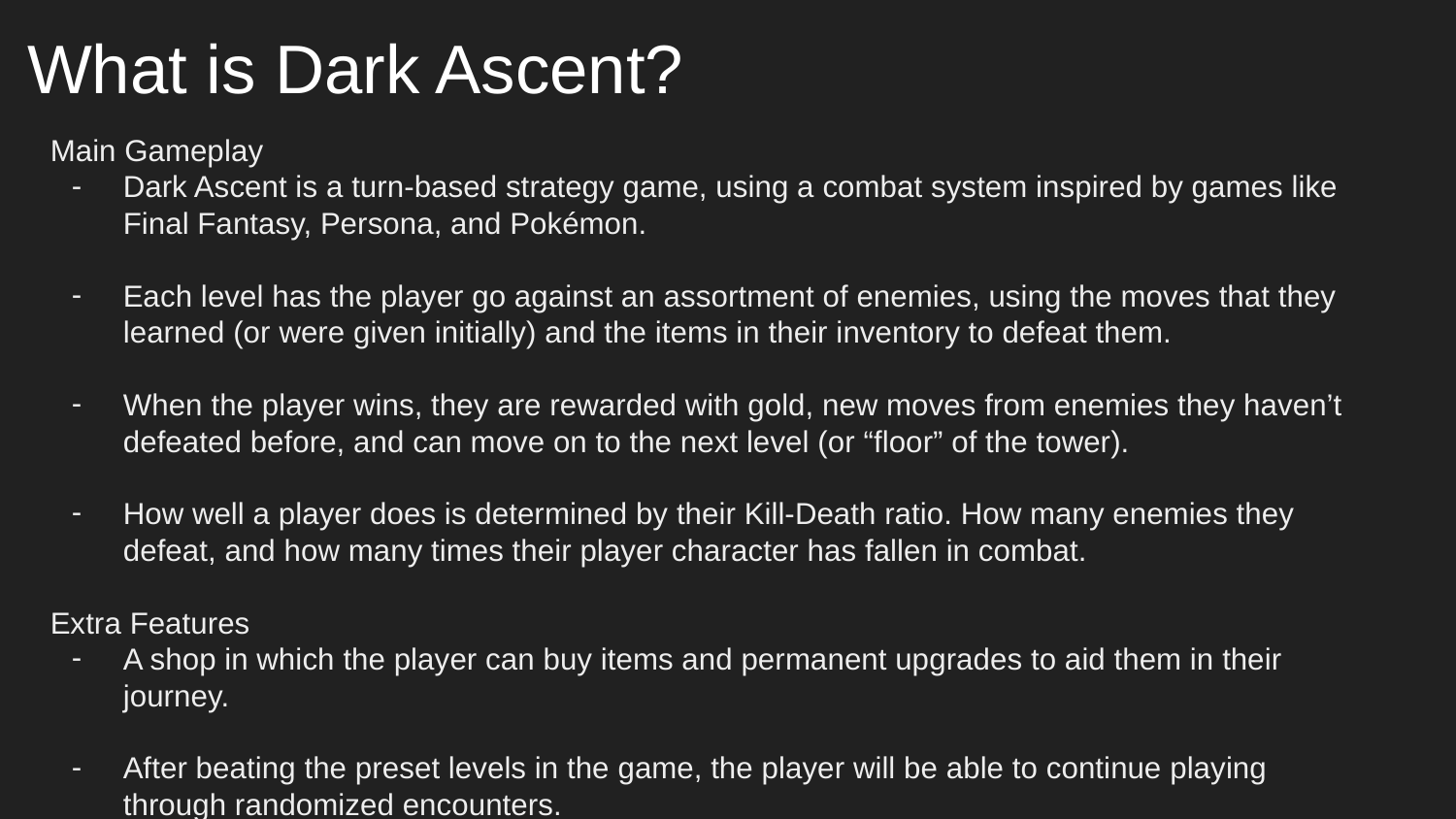

# What is Dark Ascent?
Main Gameplay
Dark Ascent is a turn-based strategy game, using a combat system inspired by games like Final Fantasy, Persona, and Pokémon.
Each level has the player go against an assortment of enemies, using the moves that they learned (or were given initially) and the items in their inventory to defeat them.
When the player wins, they are rewarded with gold, new moves from enemies they haven’t defeated before, and can move on to the next level (or “floor” of the tower).
How well a player does is determined by their Kill-Death ratio. How many enemies they defeat, and how many times their player character has fallen in combat.
Extra Features
A shop in which the player can buy items and permanent upgrades to aid them in their journey.
After beating the preset levels in the game, the player will be able to continue playing through randomized encounters.